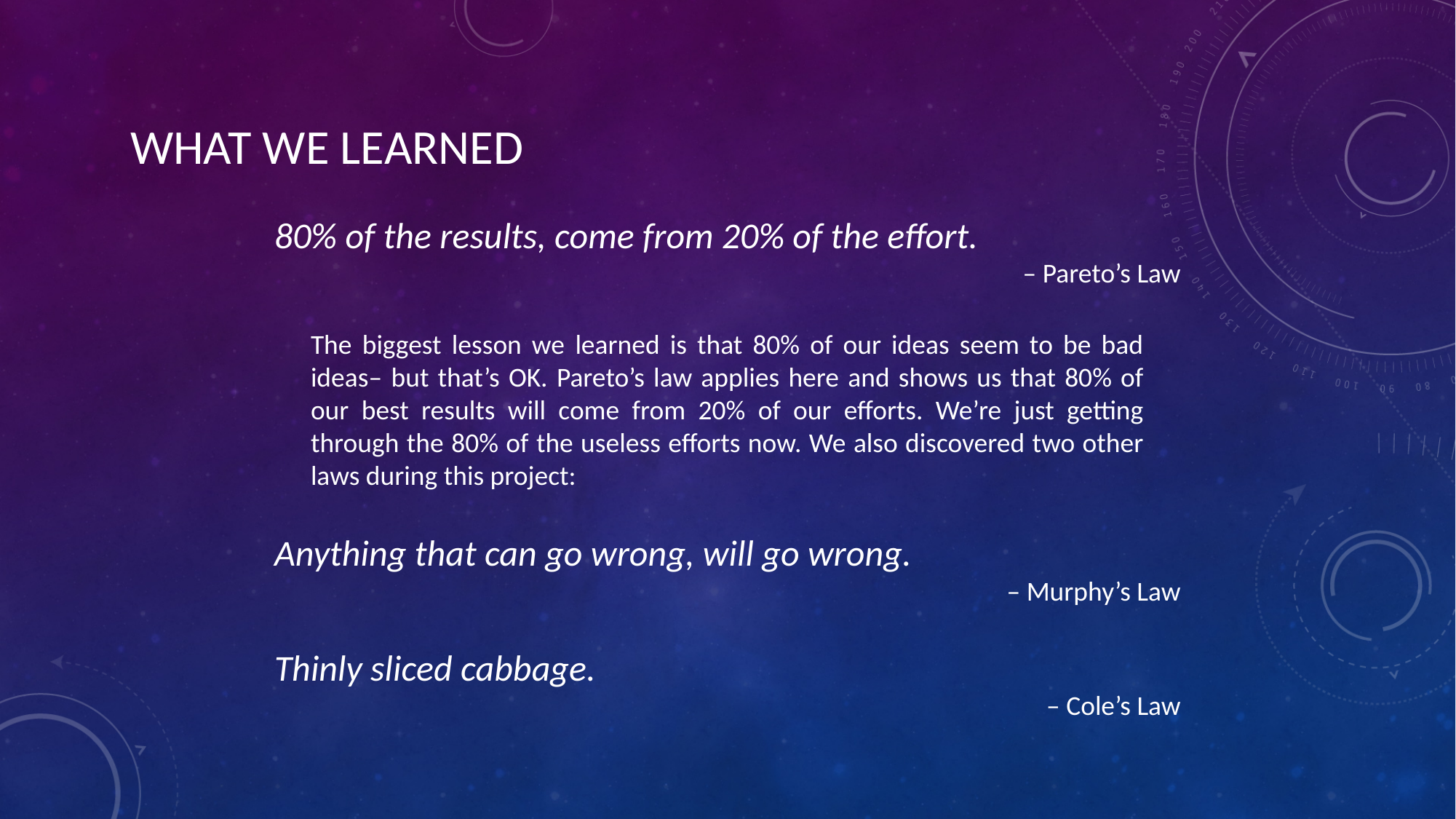

WHAT WE LEARNED
80% of the results, come from 20% of the effort.
– Pareto’s Law
The biggest lesson we learned is that 80% of our ideas seem to be bad ideas– but that’s OK. Pareto’s law applies here and shows us that 80% of our best results will come from 20% of our efforts. We’re just getting through the 80% of the useless efforts now. We also discovered two other laws during this project:
Anything that can go wrong, will go wrong.
– Murphy’s Law
Thinly sliced cabbage.
– Cole’s Law